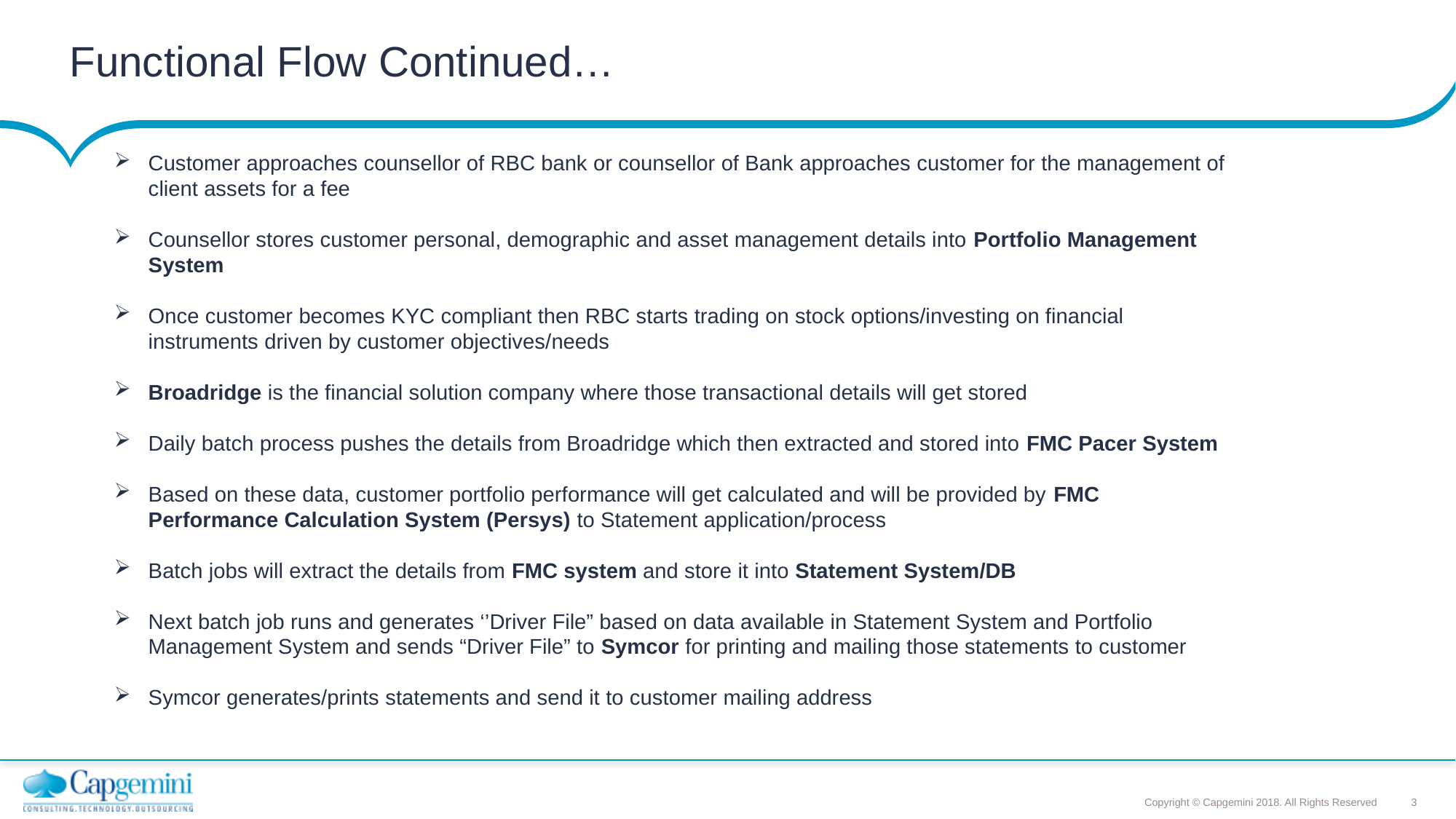

# Functional Flow Continued…
Customer approaches counsellor of RBC bank or counsellor of Bank approaches customer for the management of client assets for a fee

Counsellor stores customer personal, demographic and asset management details into Portfolio Management System

Once customer becomes KYC compliant then RBC starts trading on stock options/investing on financial instruments driven by customer objectives/needs

Broadridge is the financial solution company where those transactional details will get stored

Daily batch process pushes the details from Broadridge which then extracted and stored into FMC Pacer System

Based on these data, customer portfolio performance will get calculated and will be provided by FMC Performance Calculation System (Persys) to Statement application/process

Batch jobs will extract the details from FMC system and store it into Statement System/DB

Next batch job runs and generates ‘’Driver File” based on data available in Statement System and Portfolio Management System and sends “Driver File” to Symcor for printing and mailing those statements to customer

Symcor generates/prints statements and send it to customer mailing address